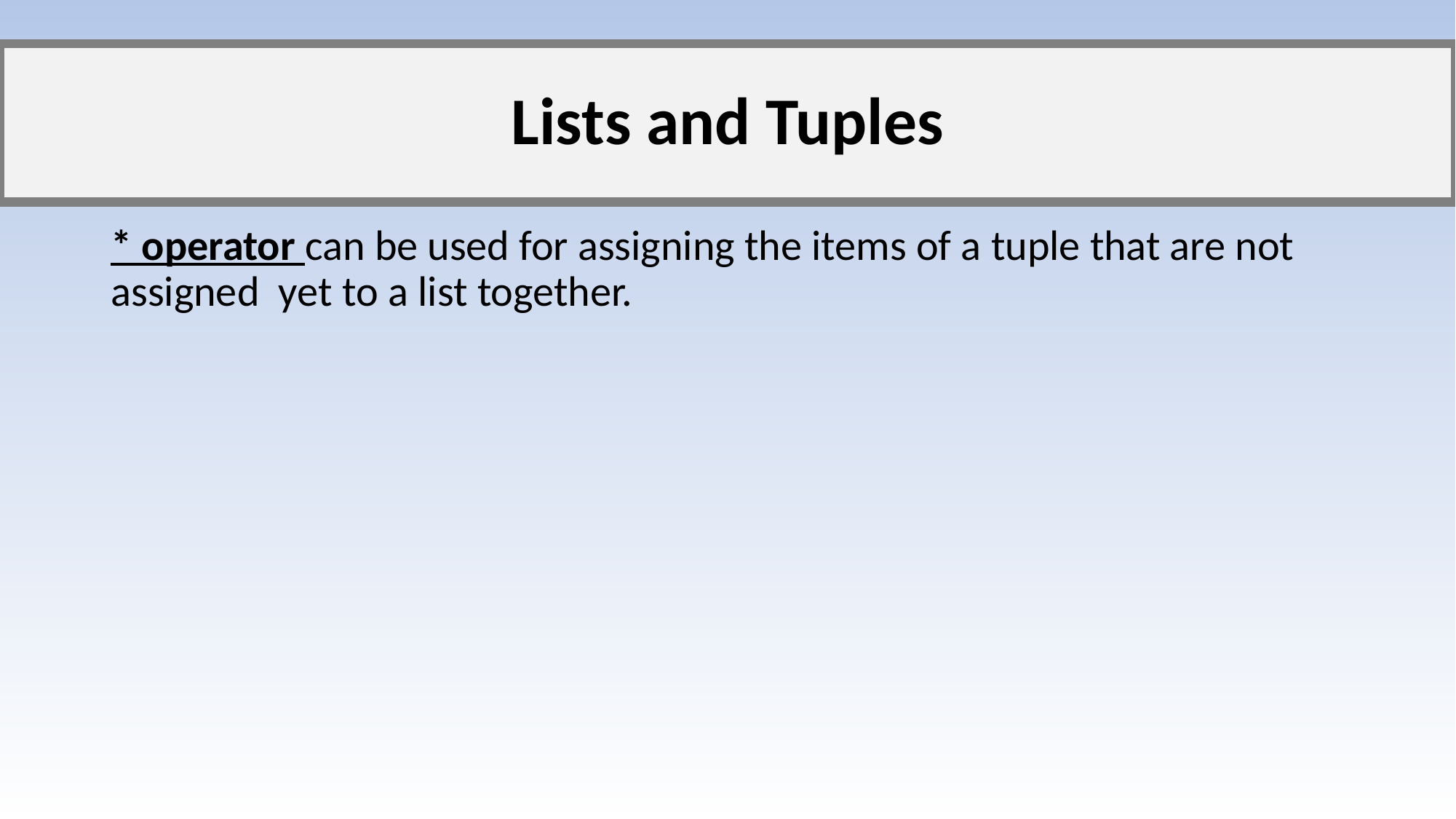

# Lists and Tuples
* operator can be used for assigning the items of a tuple that are not assigned  yet to a list together.